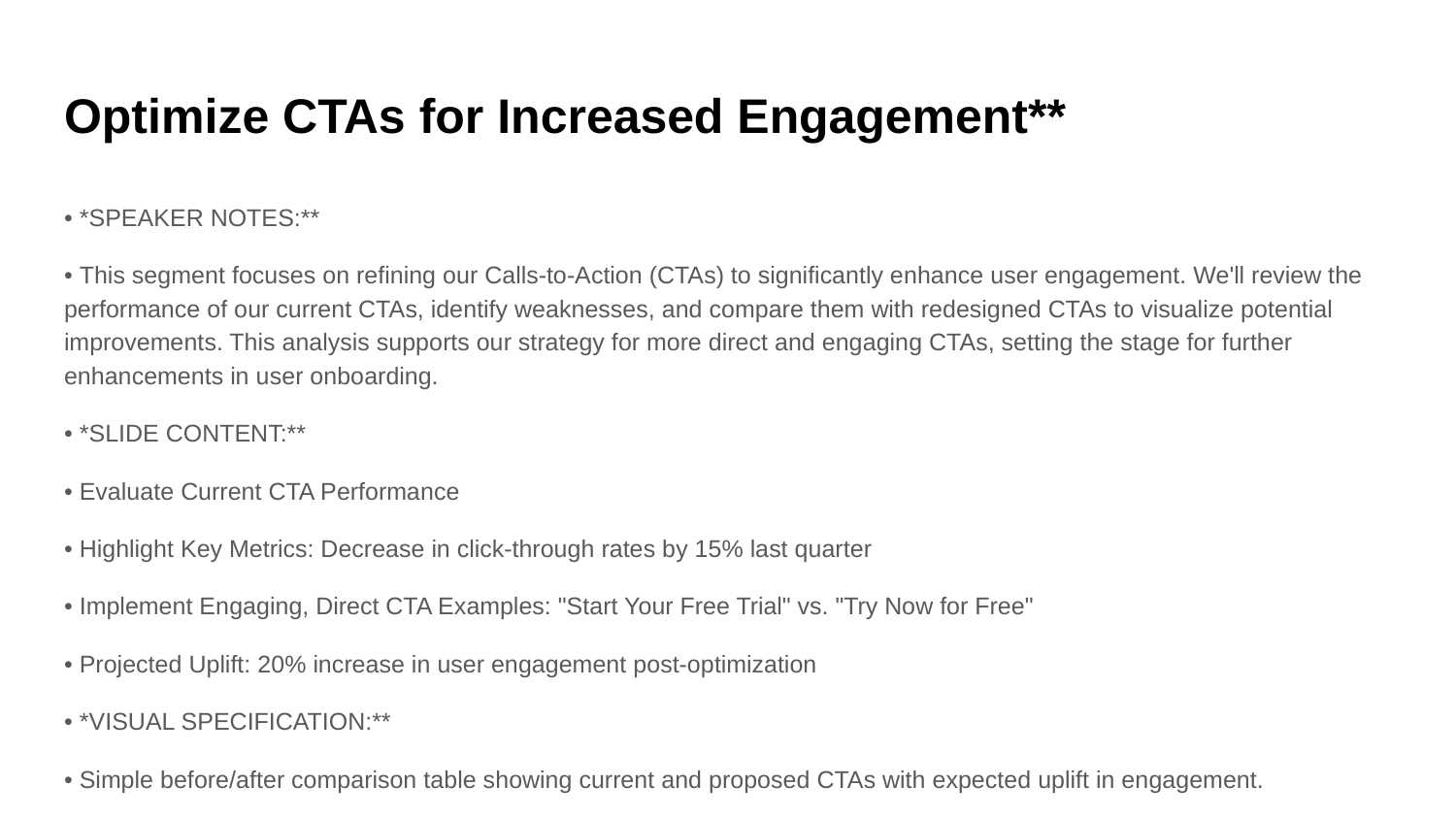

# Optimize CTAs for Increased Engagement**
• *SPEAKER NOTES:**
• This segment focuses on refining our Calls-to-Action (CTAs) to significantly enhance user engagement. We'll review the performance of our current CTAs, identify weaknesses, and compare them with redesigned CTAs to visualize potential improvements. This analysis supports our strategy for more direct and engaging CTAs, setting the stage for further enhancements in user onboarding.
• *SLIDE CONTENT:**
• Evaluate Current CTA Performance
• Highlight Key Metrics: Decrease in click-through rates by 15% last quarter
• Implement Engaging, Direct CTA Examples: "Start Your Free Trial" vs. "Try Now for Free"
• Projected Uplift: 20% increase in user engagement post-optimization
• *VISUAL SPECIFICATION:**
• Simple before/after comparison table showing current and proposed CTAs with expected uplift in engagement.
• *TRANSITION TO NEXT SLIDE:**
• Now, let's focus on enhancing the onboarding process to further elevate the user experience.
• --
• *